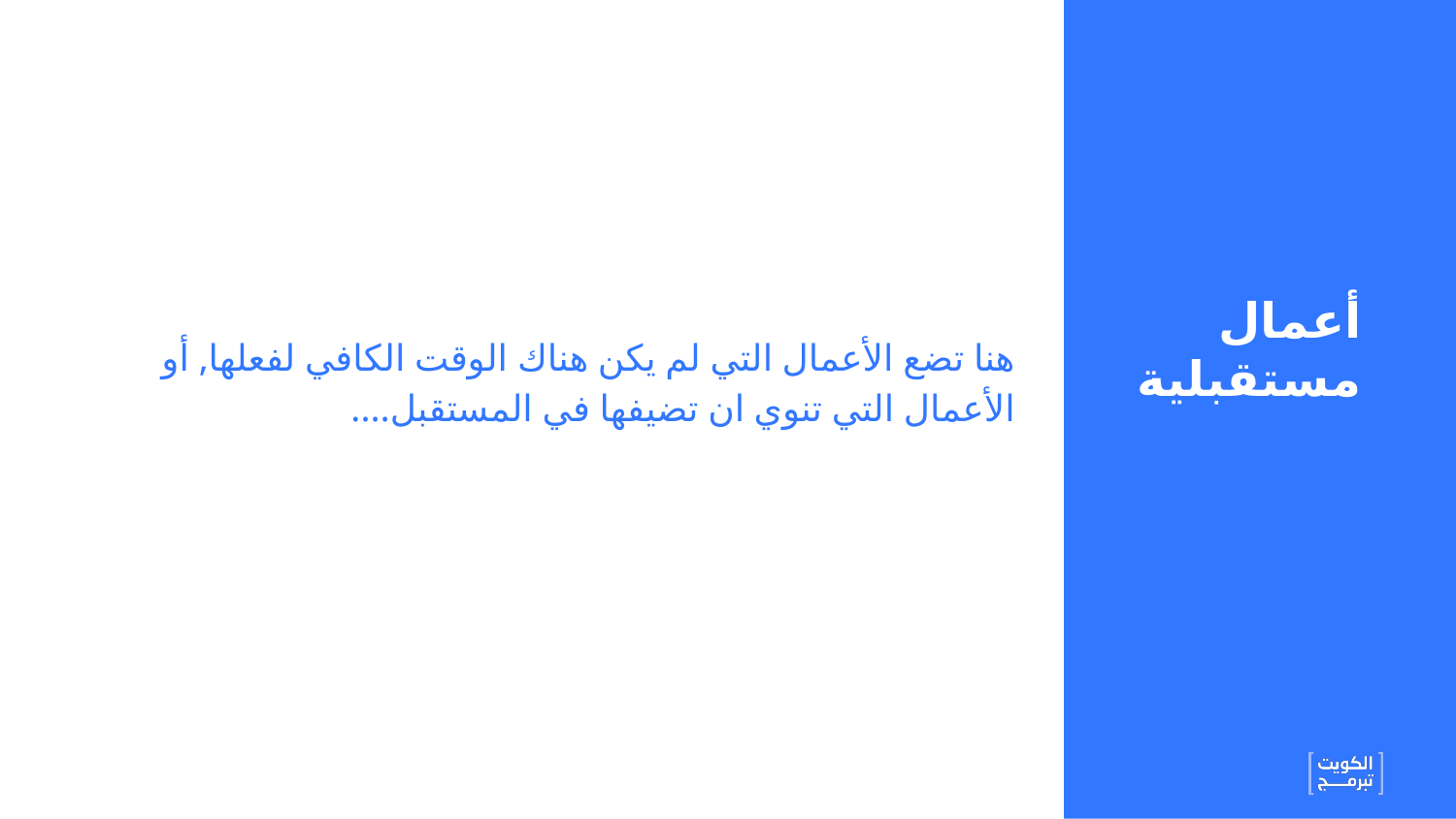

# أعمال مستقبلية
هنا تضع الأعمال التي لم يكن هناك الوقت الكافي لفعلها, أو الأعمال التي تنوي ان تضيفها في المستقبل….